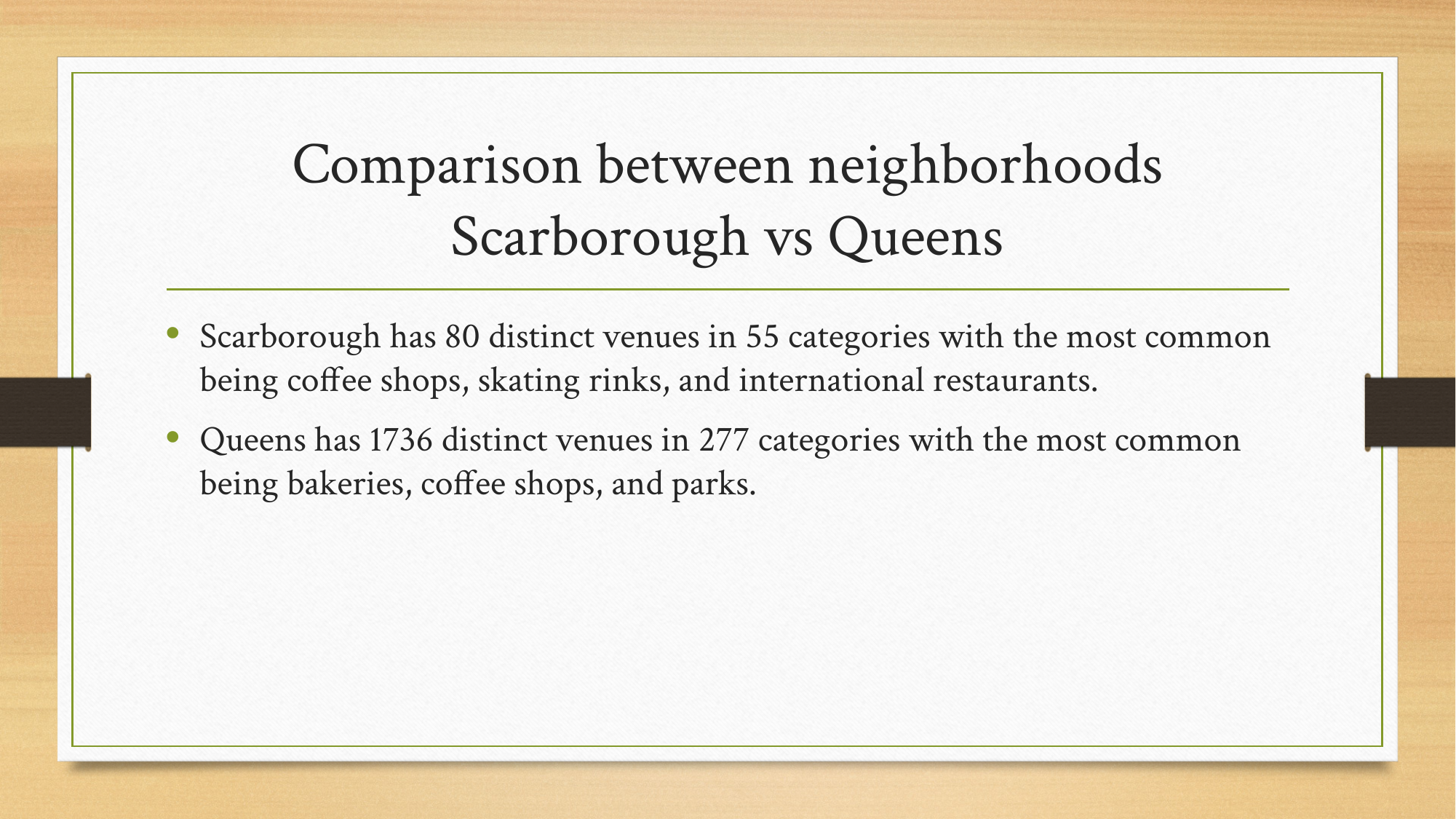

# Comparison between neighborhoods Scarborough vs Queens
Scarborough has 80 distinct venues in 55 categories with the most common being coffee shops, skating rinks, and international restaurants.
Queens has 1736 distinct venues in 277 categories with the most common being bakeries, coffee shops, and parks.